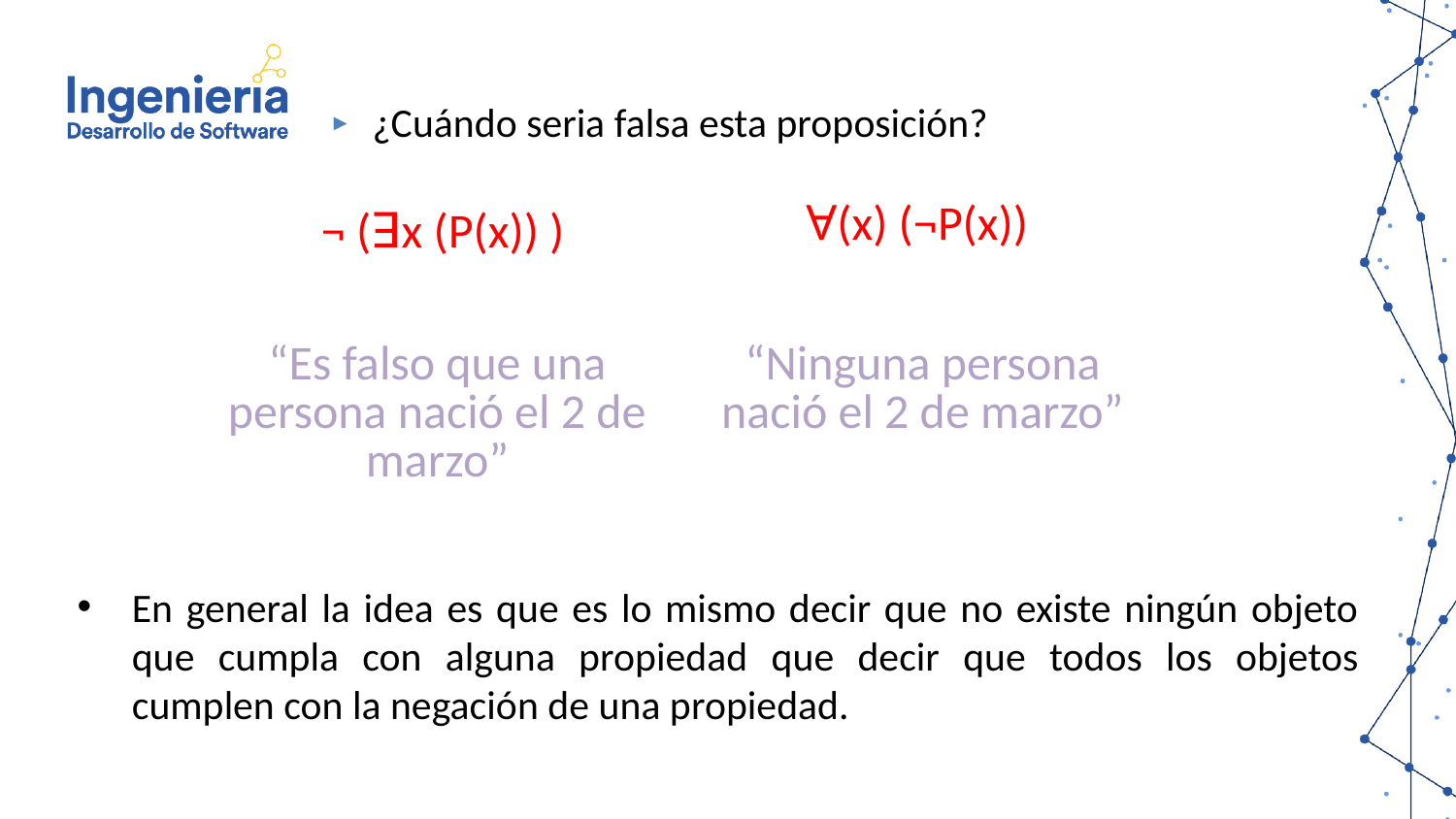

¿Cuándo seria falsa esta proposición?

| ¬ (ꓱx (P(x)) ) | Ɐ(x) (¬P(x)) |
| --- | --- |
| “Es falso que una persona nació el 2 de marzo” | “Ninguna persona nació el 2 de marzo” |
En general la idea es que es lo mismo decir que no existe ningún objeto que cumpla con alguna propiedad que decir que todos los objetos cumplen con la negación de una propiedad.